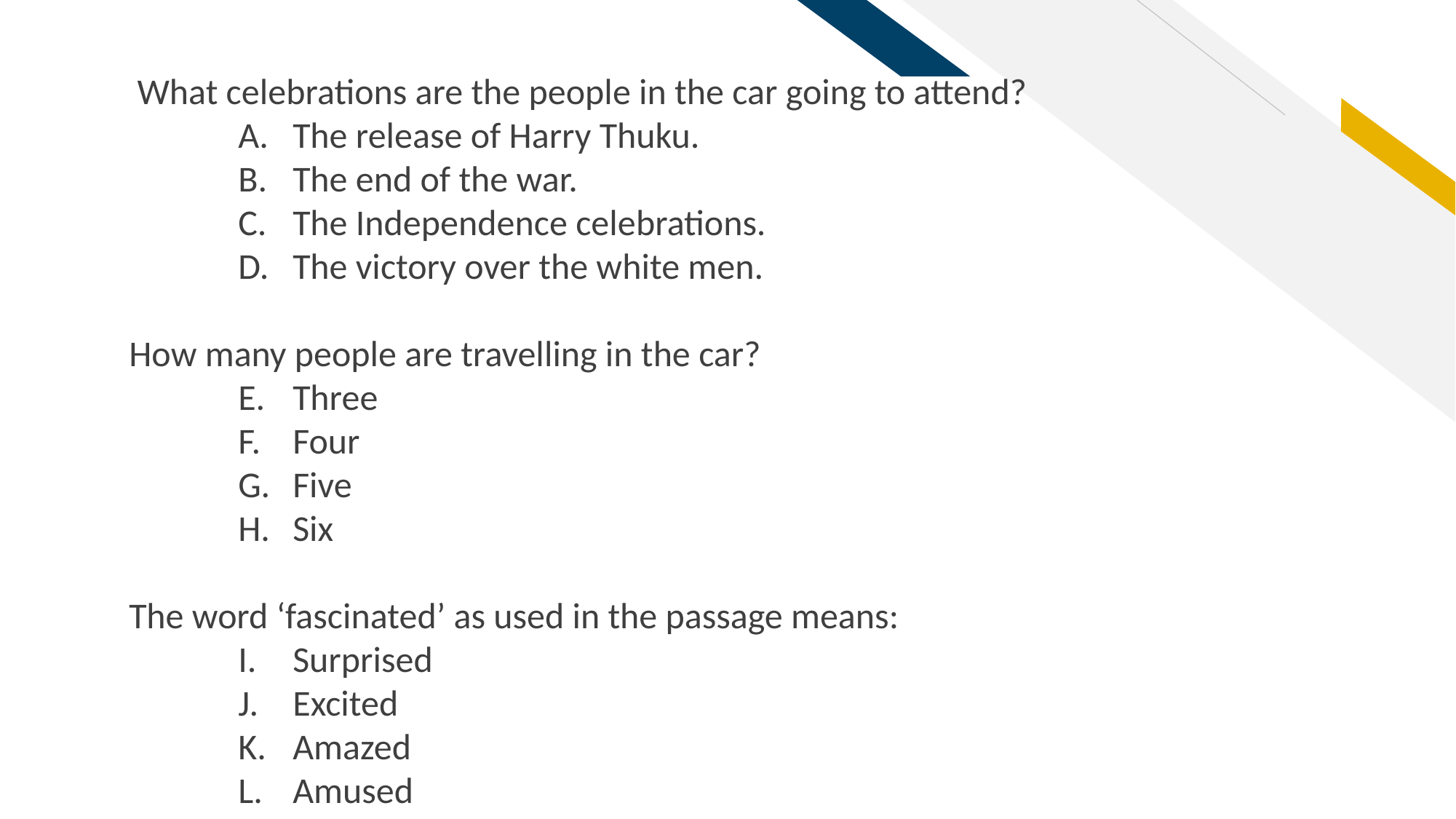

What celebrations are the people in the car going to attend?
The release of Harry Thuku.
The end of the war.
The Independence celebrations.
The victory over the white men.

How many people are travelling in the car?
Three
Four
Five
Six

The word ‘fascinated’ as used in the passage means:
Surprised
Excited
Amazed
Amused